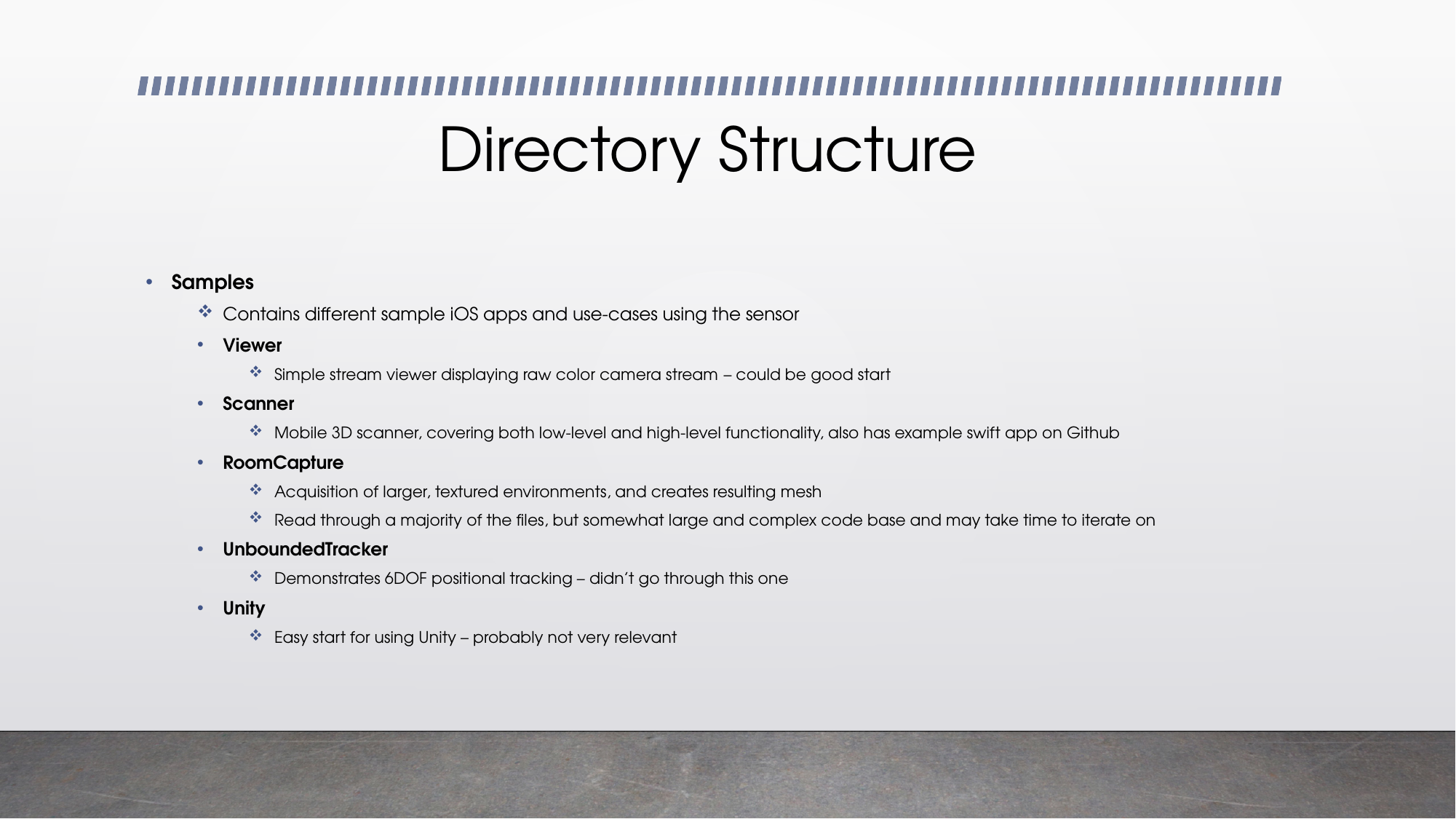

# Directory Structure
Samples
Contains different sample iOS apps and use-cases using the sensor
Viewer
Simple stream viewer displaying raw color camera stream – could be good start
Scanner
Mobile 3D scanner, covering both low-level and high-level functionality, also has example swift app on Github
RoomCapture
Acquisition of larger, textured environments, and creates resulting mesh
Read through a majority of the files, but somewhat large and complex code base and may take time to iterate on
UnboundedTracker
Demonstrates 6DOF positional tracking – didn’t go through this one
Unity
Easy start for using Unity – probably not very relevant